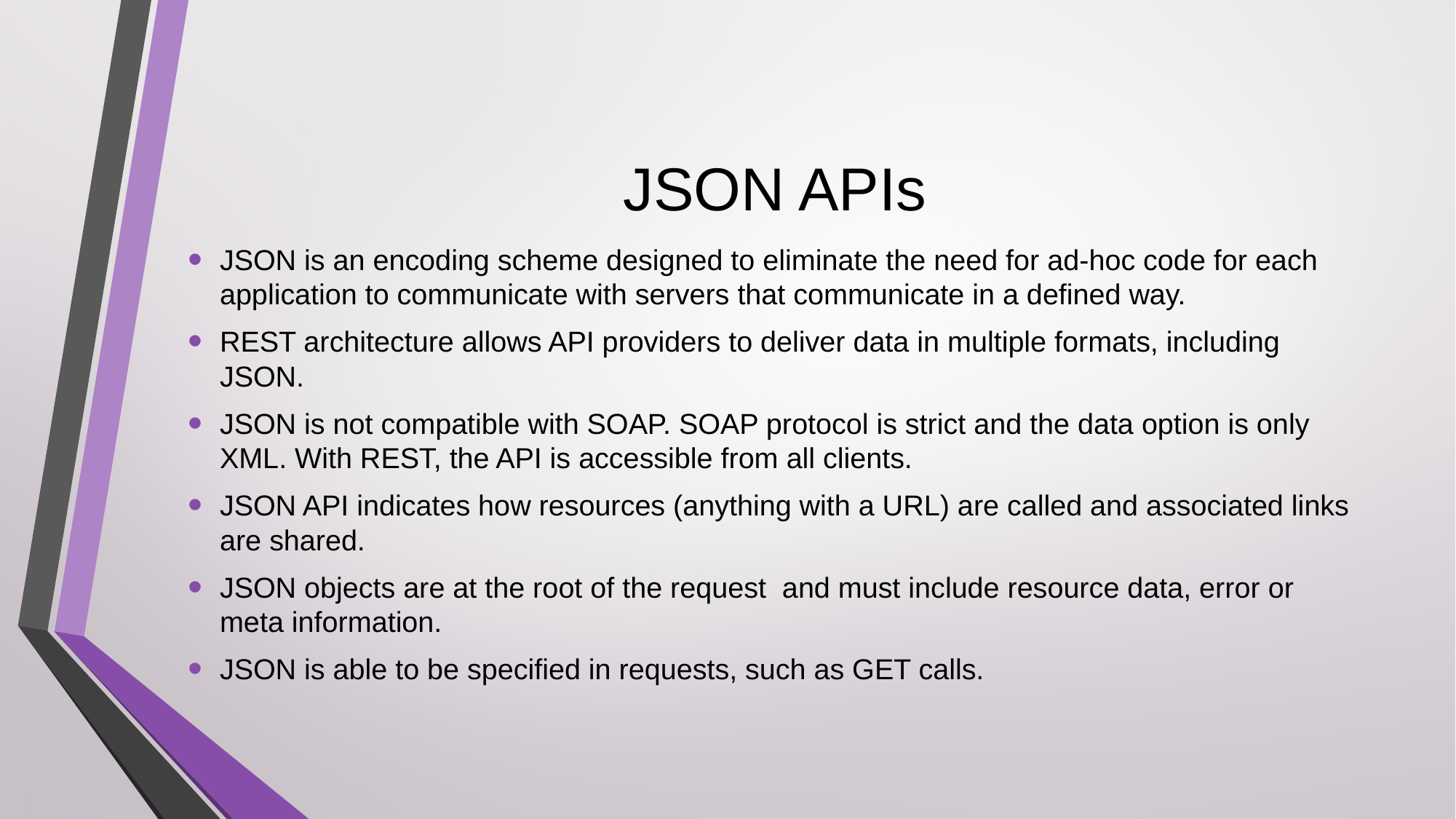

# JSON APIs
JSON is an encoding scheme designed to eliminate the need for ad-hoc code for each application to communicate with servers that communicate in a defined way.
REST architecture allows API providers to deliver data in multiple formats, including JSON.
JSON is not compatible with SOAP. SOAP protocol is strict and the data option is only XML. With REST, the API is accessible from all clients.
JSON API indicates how resources (anything with a URL) are called and associated links are shared.
JSON objects are at the root of the request  and must include resource data, error or meta information.
JSON is able to be specified in requests, such as GET calls.